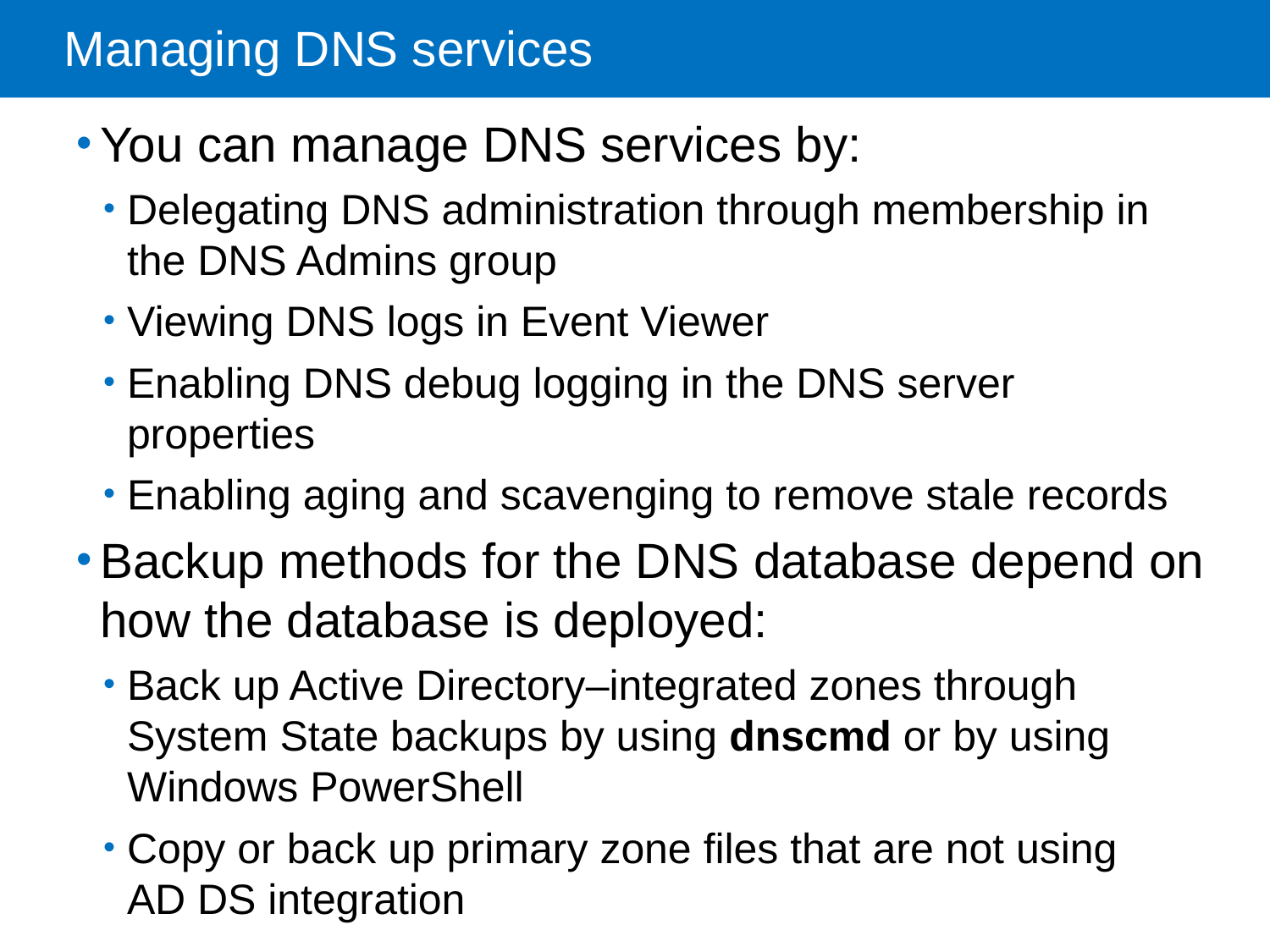

# Managing DNS services
You can manage DNS services by:
Delegating DNS administration through membership in the DNS Admins group
Viewing DNS logs in Event Viewer
Enabling DNS debug logging in the DNS server properties
Enabling aging and scavenging to remove stale records
Backup methods for the DNS database depend on how the database is deployed:
Back up Active Directory–integrated zones through System State backups by using dnscmd or by using Windows PowerShell
Copy or back up primary zone files that are not using
AD DS integration